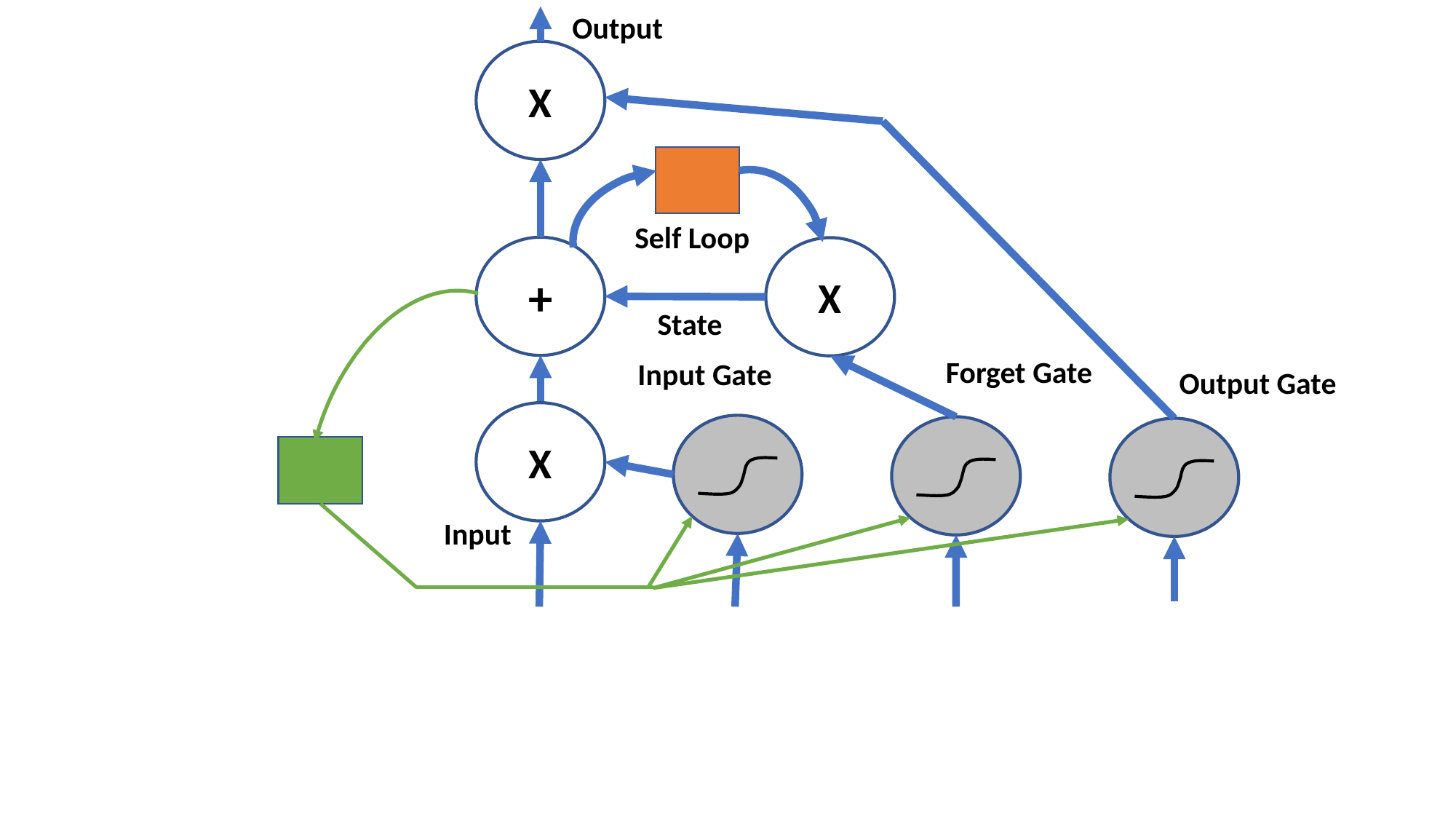

Output
X

Self Loop
+
X

State
Forget Gate
Input Gate
Output Gate
X

Input